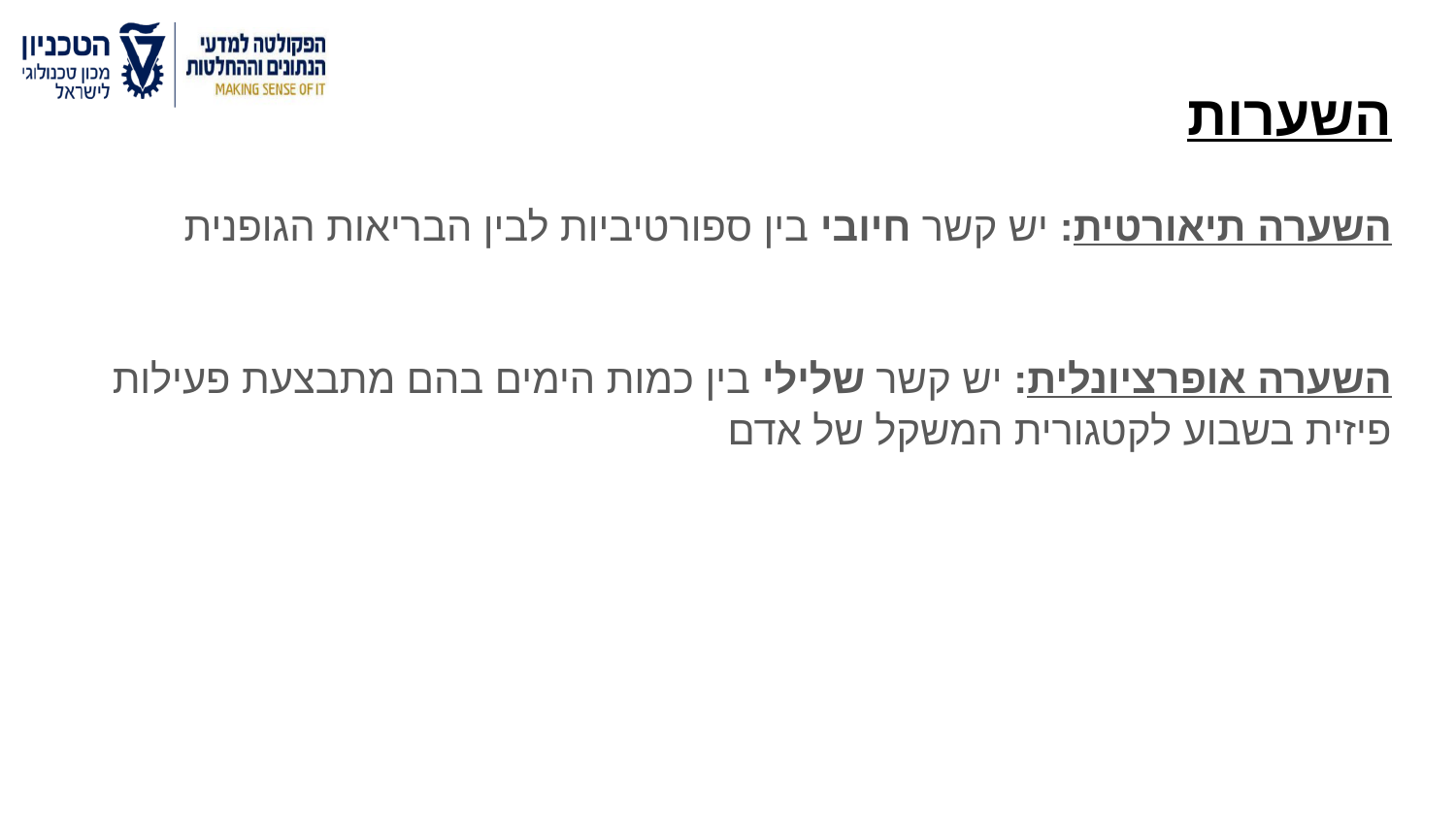

# השערות
השערה תיאורטית: יש קשר חיובי בין ספורטיביות לבין הבריאות הגופנית

השערה אופרציונלית: יש קשר שלילי בין כמות הימים בהם מתבצעת פעילות פיזית בשבוע לקטגורית המשקל של אדם